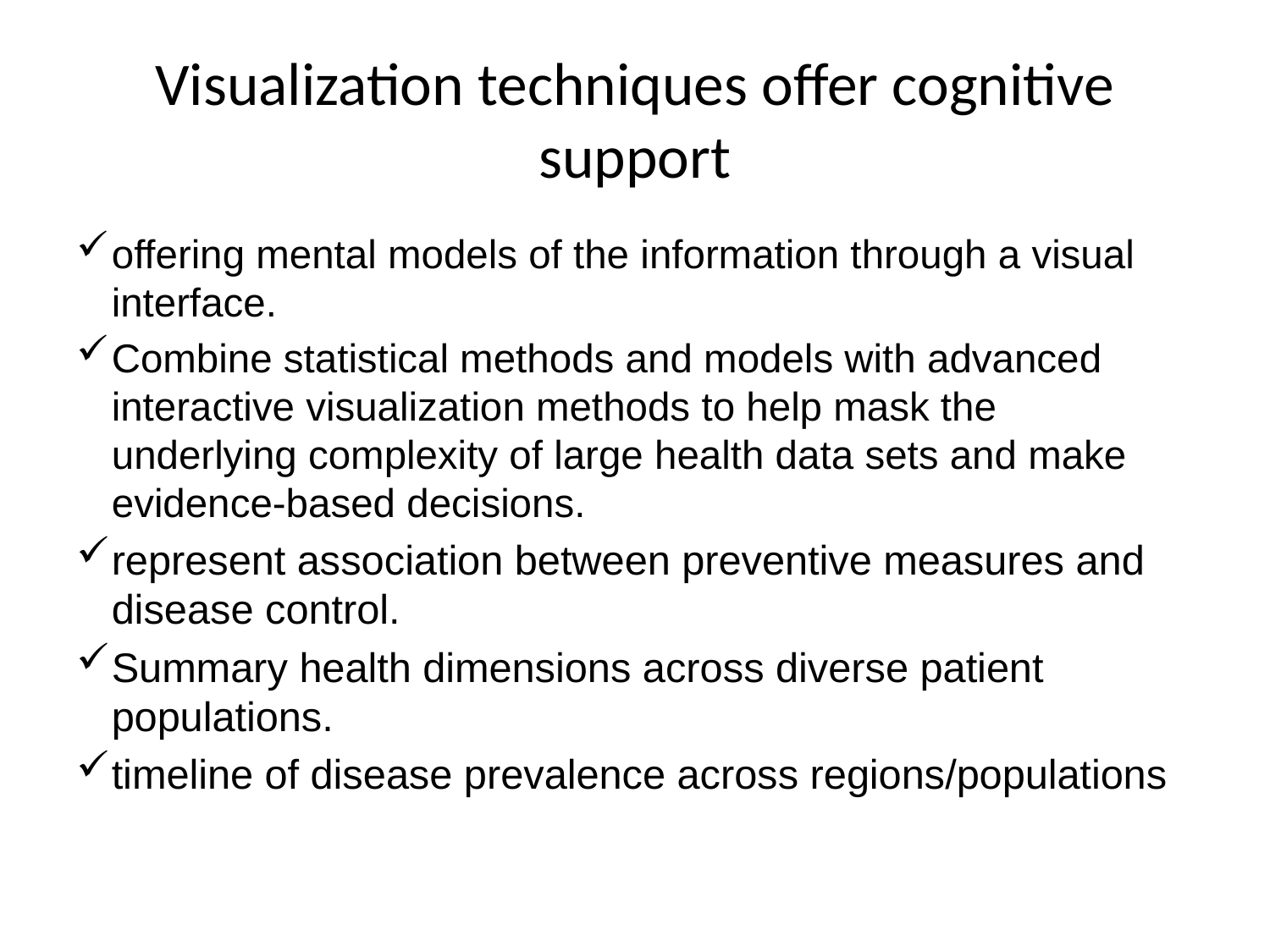

# Visualization techniques offer cognitive support
offering mental models of the information through a visual interface.
Combine statistical methods and models with advanced interactive visualization methods to help mask the underlying complexity of large health data sets and make evidence-based decisions.
represent association between preventive measures and disease control.
Summary health dimensions across diverse patient populations.
timeline of disease prevalence across regions/populations